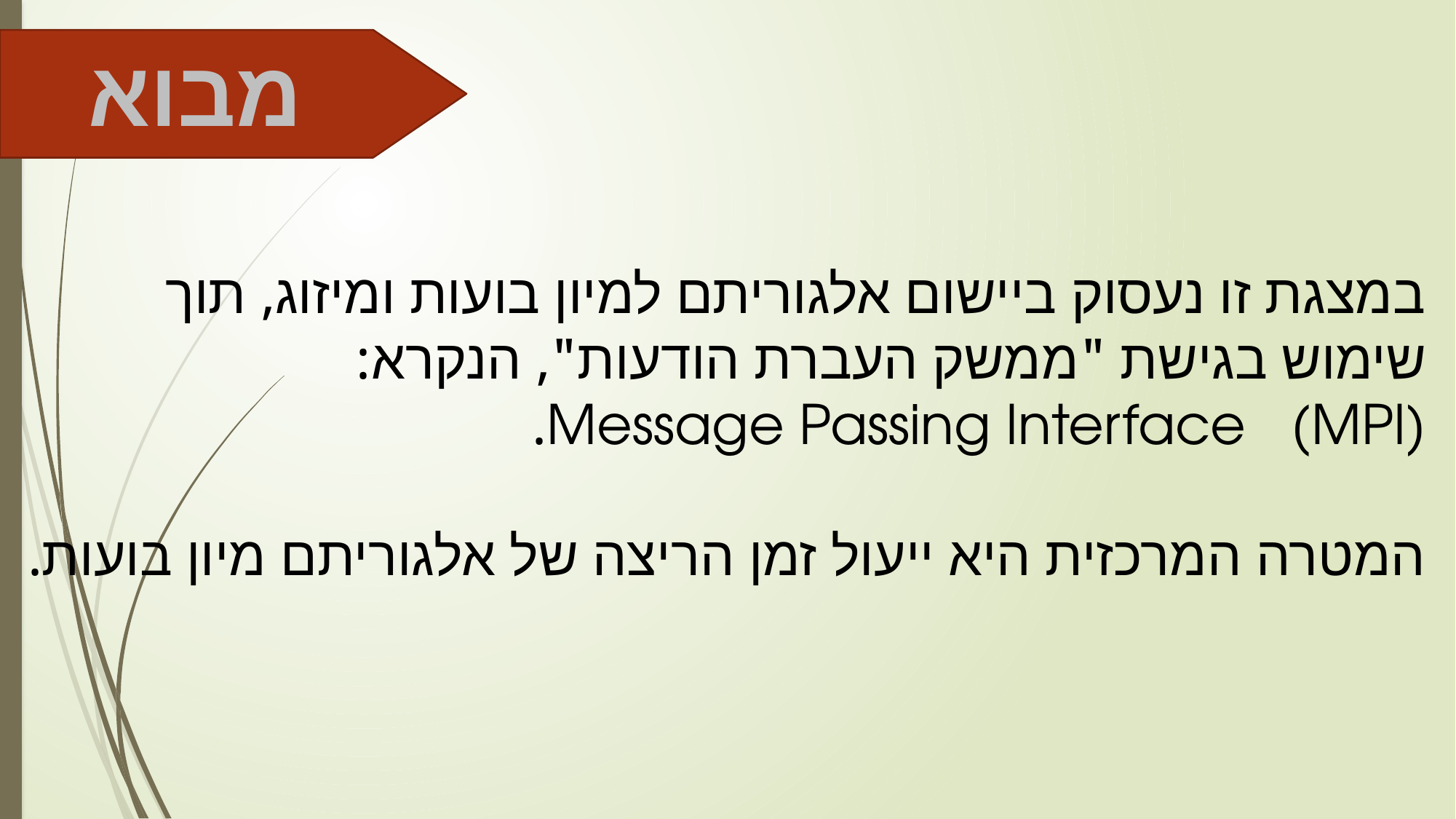

מבוא

במצגת זו נעסוק ביישום אלגוריתם למיון בועות ומיזוג, תוך שימוש בגישת "ממשק העברת הודעות", הנקרא:
Message Passing Interface   (MPI).

המטרה המרכזית היא ייעול זמן הריצה של אלגוריתם מיון בועות.